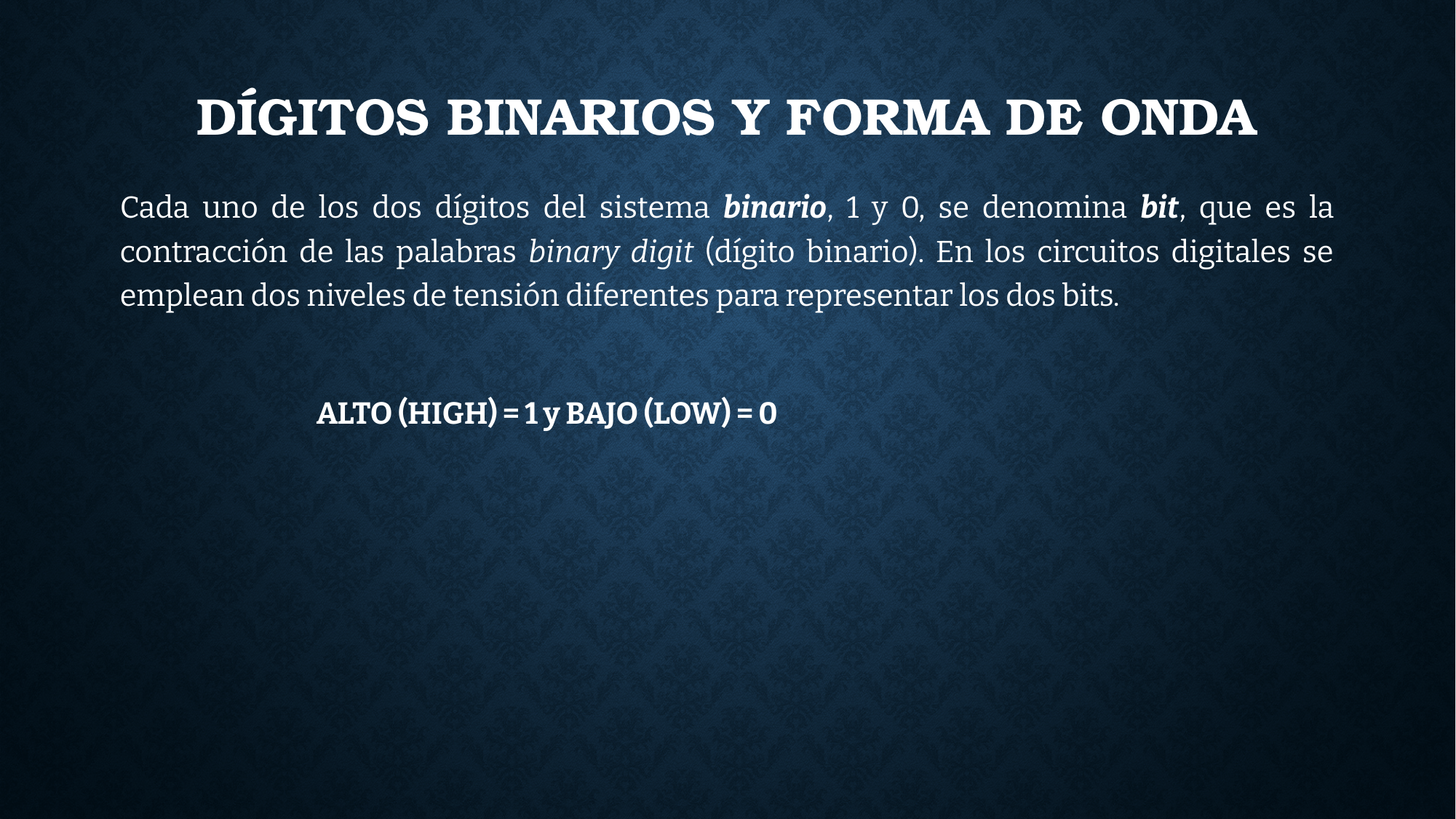

# Dígitos Binarios y Forma de oNDA
Cada uno de los dos dígitos del sistema binario, 1 y 0, se denomina bit, que es la contracción de las palabras binary digit (dígito binario). En los circuitos digitales se emplean dos niveles de tensión diferentes para representar los dos bits.

                                    ALTO (HIGH) = 1 y BAJO (LOW) = 0